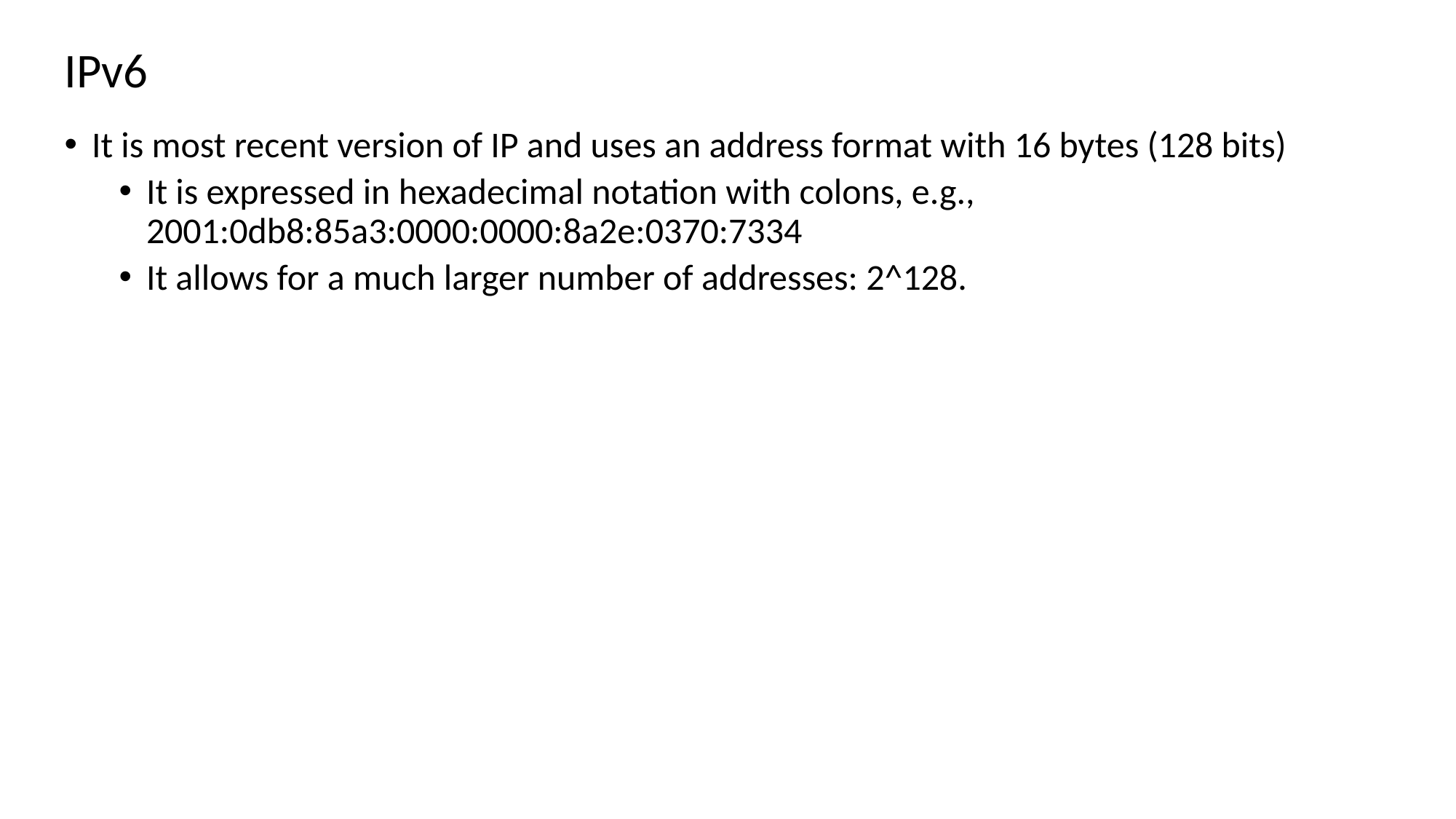

# IPv6

It is most recent version of IP and uses an address format with 16 bytes (128 bits)
It is expressed in hexadecimal notation with colons, e.g., 2001:0db8:85a3:0000:0000:8a2e:0370:7334
It allows for a much larger number of addresses: 2^128.